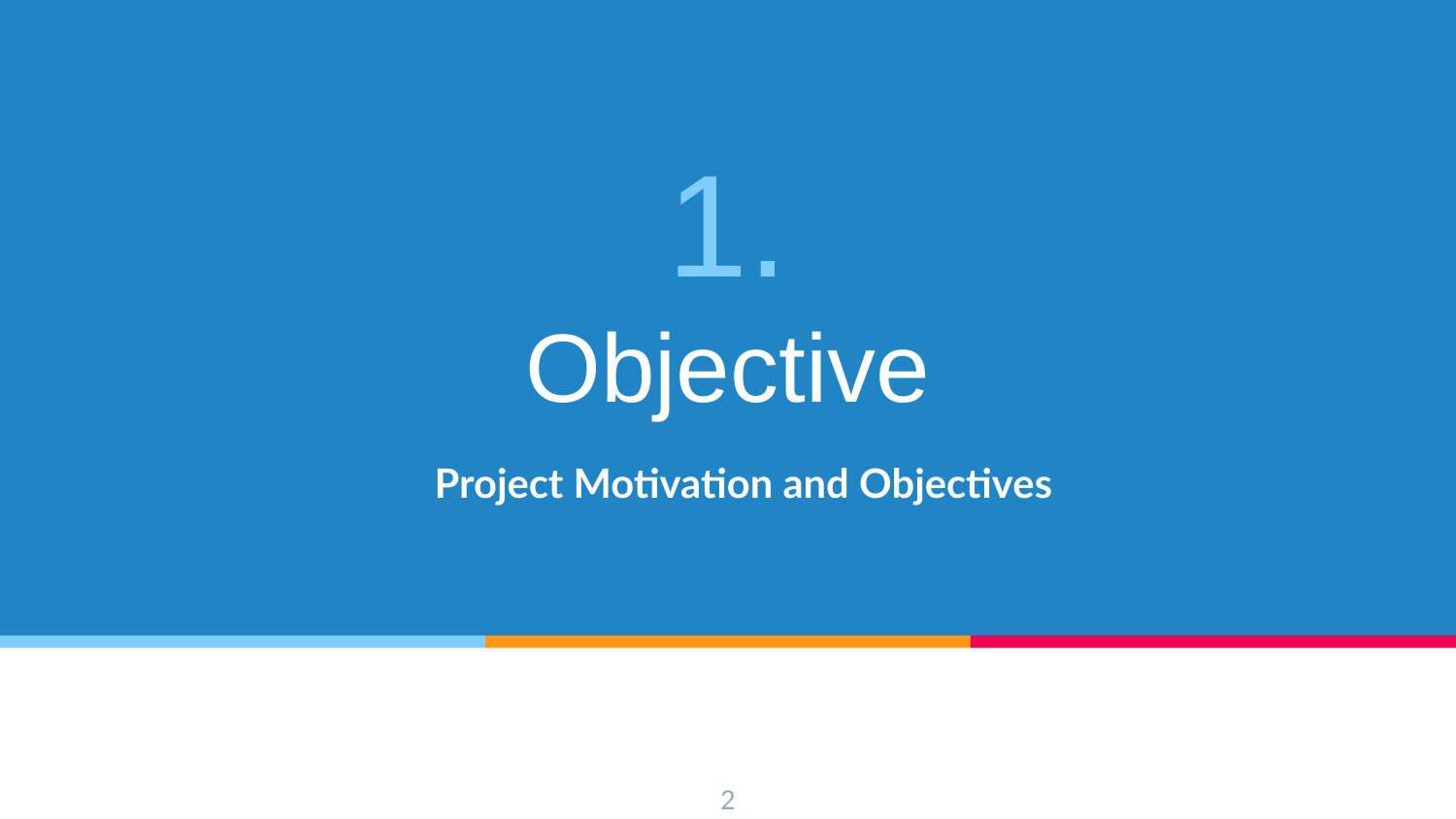

# 1.
Objective
Project Motivation and Objectives
2